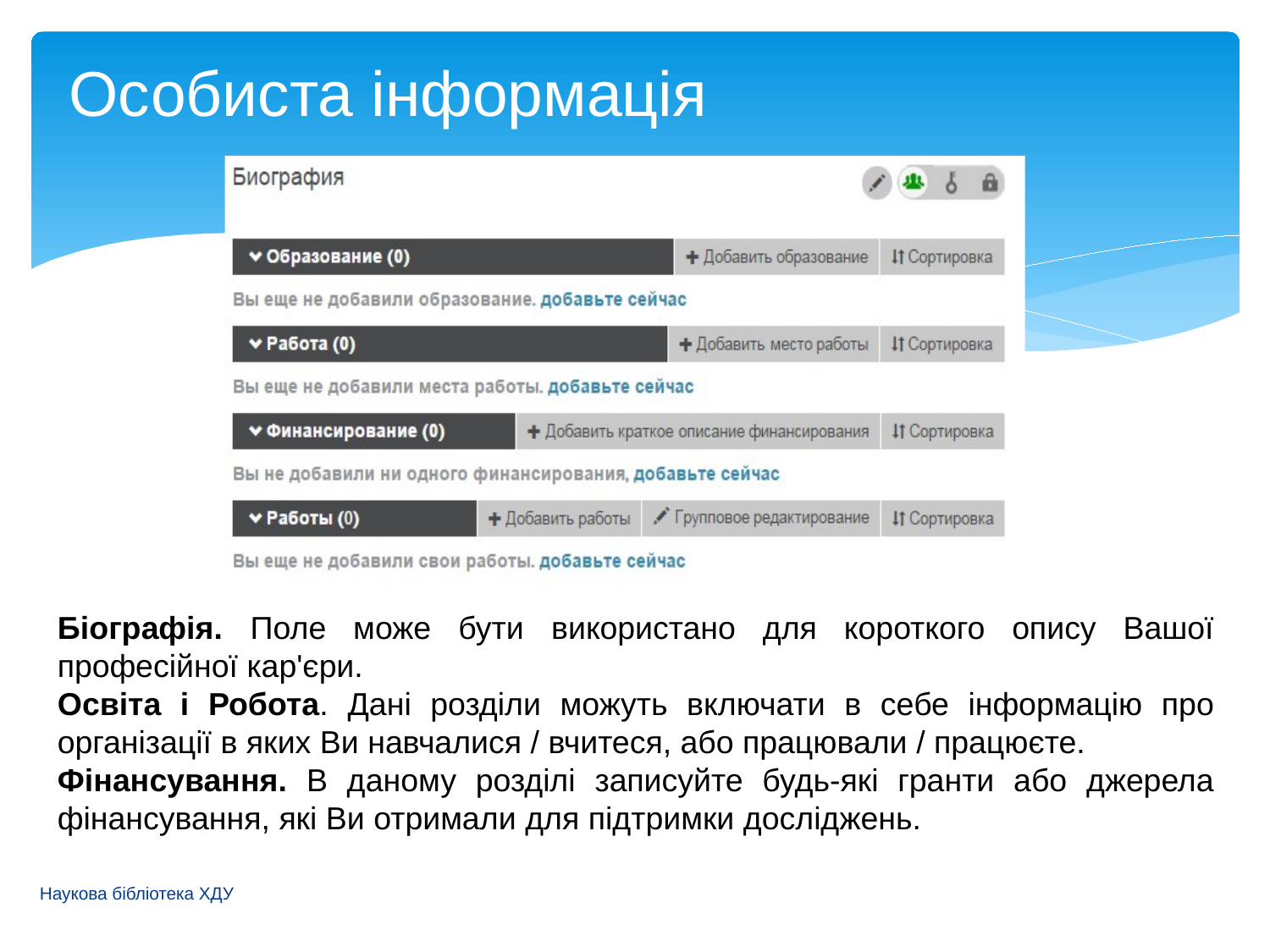

# Особиста інформація

Біографія. Поле може бути використано для короткого опису Вашої професійної кар'єри.
Освіта і Робота. Дані розділи можуть включати в себе інформацію про організації в яких Ви навчалися / вчитеся, або працювали / працюєте.
Фінансування. В даному розділі записуйте будь-які гранти або джерела фінансування, які Ви отримали для підтримки досліджень.
Наукова бібліотека ХДУ